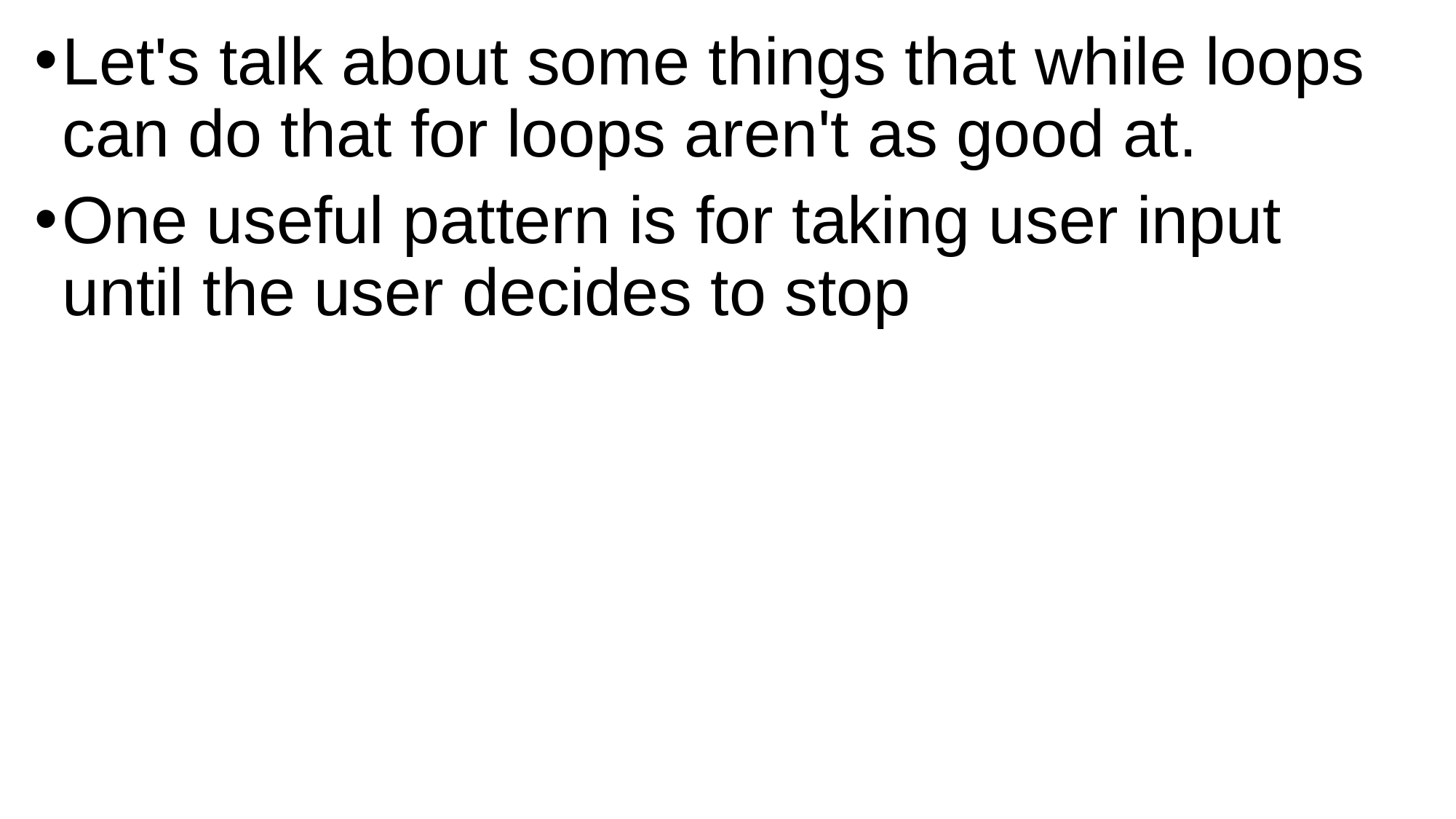

Let's talk about some things that while loops can do that for loops aren't as good at.
One useful pattern is for taking user input until the user decides to stop